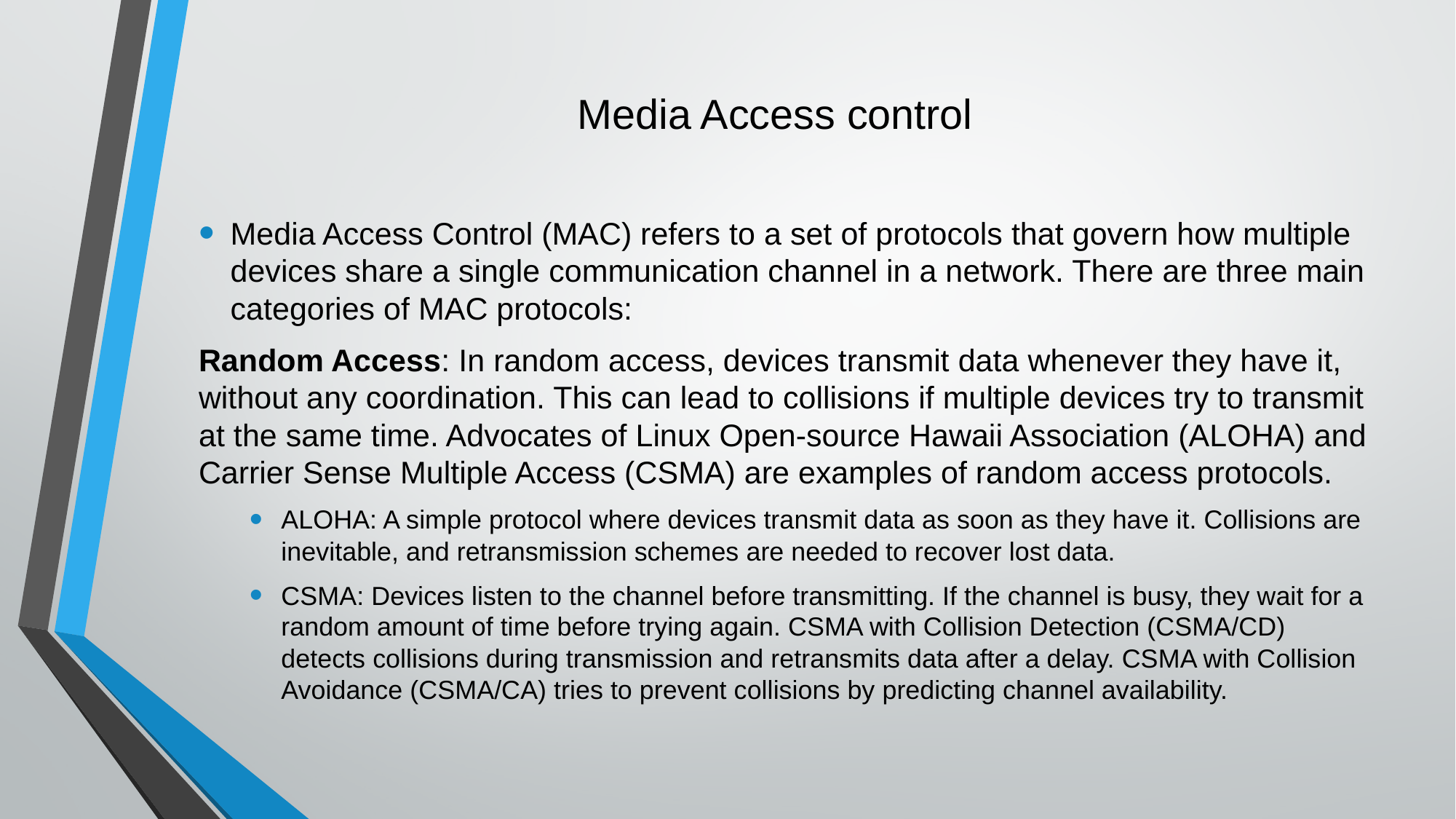

# Media Access control
Media Access Control (MAC) refers to a set of protocols that govern how multiple devices share a single communication channel in a network. There are three main categories of MAC protocols:
Random Access: In random access, devices transmit data whenever they have it, without any coordination. This can lead to collisions if multiple devices try to transmit at the same time. Advocates of Linux Open-source Hawaii Association (ALOHA) and Carrier Sense Multiple Access (CSMA) are examples of random access protocols.
ALOHA: A simple protocol where devices transmit data as soon as they have it. Collisions are inevitable, and retransmission schemes are needed to recover lost data.
CSMA: Devices listen to the channel before transmitting. If the channel is busy, they wait for a random amount of time before trying again. CSMA with Collision Detection (CSMA/CD) detects collisions during transmission and retransmits data after a delay. CSMA with Collision Avoidance (CSMA/CA) tries to prevent collisions by predicting channel availability.